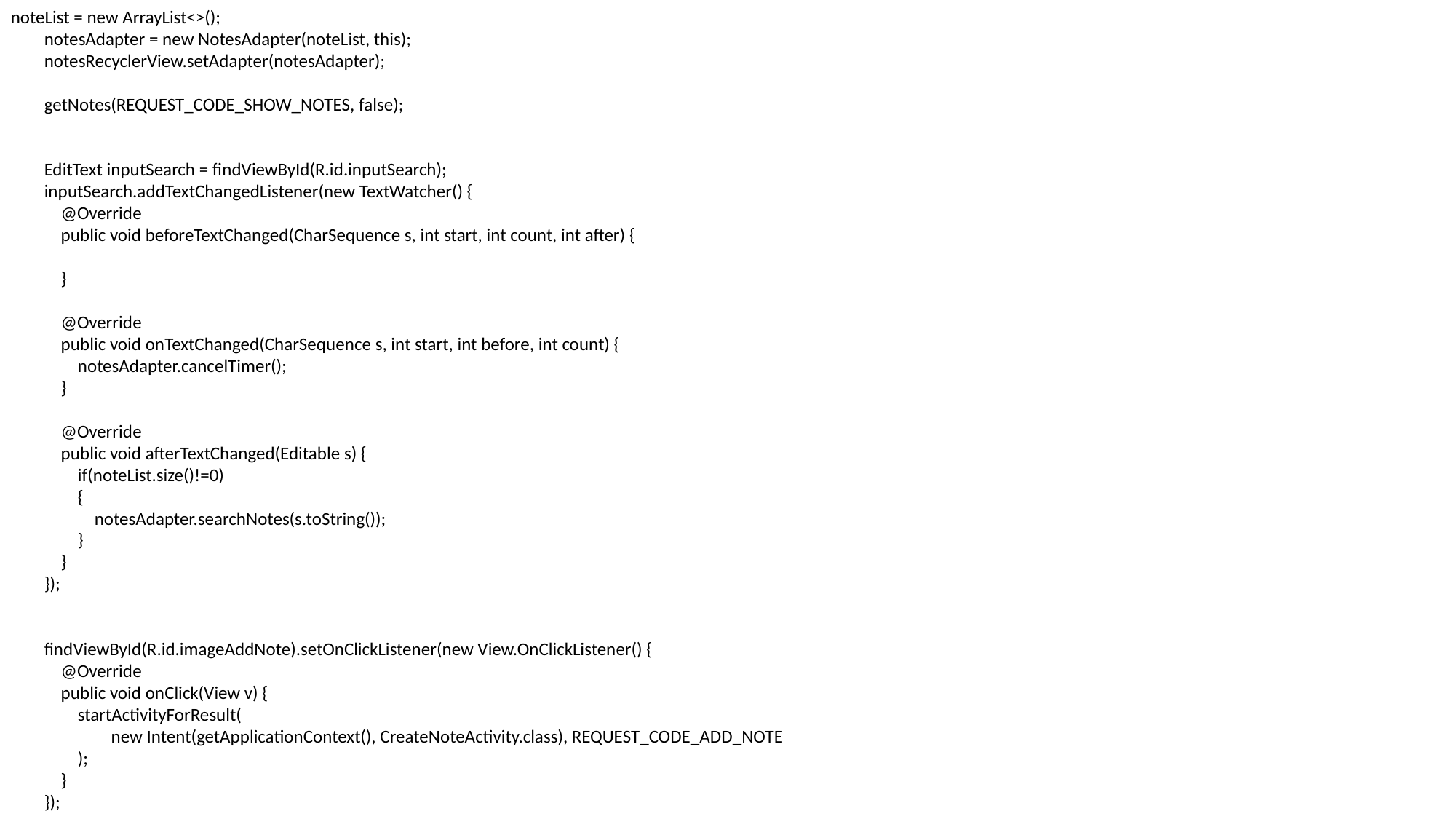

noteList = new ArrayList<>();
        notesAdapter = new NotesAdapter(noteList, this);
        notesRecyclerView.setAdapter(notesAdapter);

        getNotes(REQUEST_CODE_SHOW_NOTES, false);

        EditText inputSearch = findViewById(R.id.inputSearch);
        inputSearch.addTextChangedListener(new TextWatcher() {
            @Override
            public void beforeTextChanged(CharSequence s, int start, int count, int after) {

            }

            @Override
            public void onTextChanged(CharSequence s, int start, int before, int count) {
                notesAdapter.cancelTimer();
            }

            @Override
            public void afterTextChanged(Editable s) {
                if(noteList.size()!=0)
                {
                    notesAdapter.searchNotes(s.toString());
                }
            }
        });

        findViewById(R.id.imageAddNote).setOnClickListener(new View.OnClickListener() {
            @Override
            public void onClick(View v) {
                startActivityForResult(
                        new Intent(getApplicationContext(), CreateNoteActivity.class), REQUEST_CODE_ADD_NOTE
                );
            }
        });